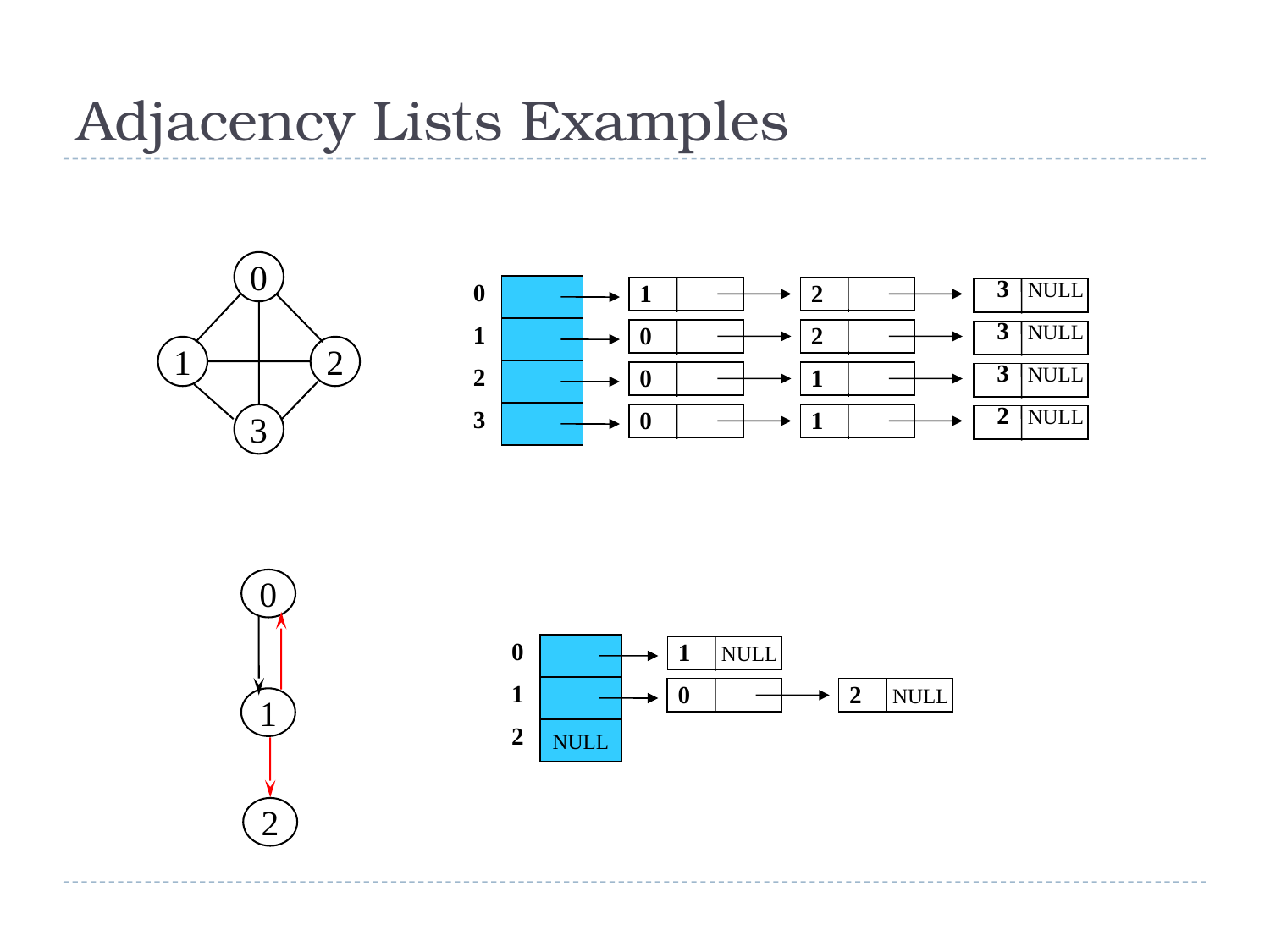

# Adjacency Lists Examples
0

1
2

3

0
 1

 2

 3   NULL

1
 0

 2

 3   NULL

2
 0

 1

 3   NULL

3
 0

 1

 2   NULL

0

1

2

0
 1     NULL

1
 0

 2     NULL

NULL
2